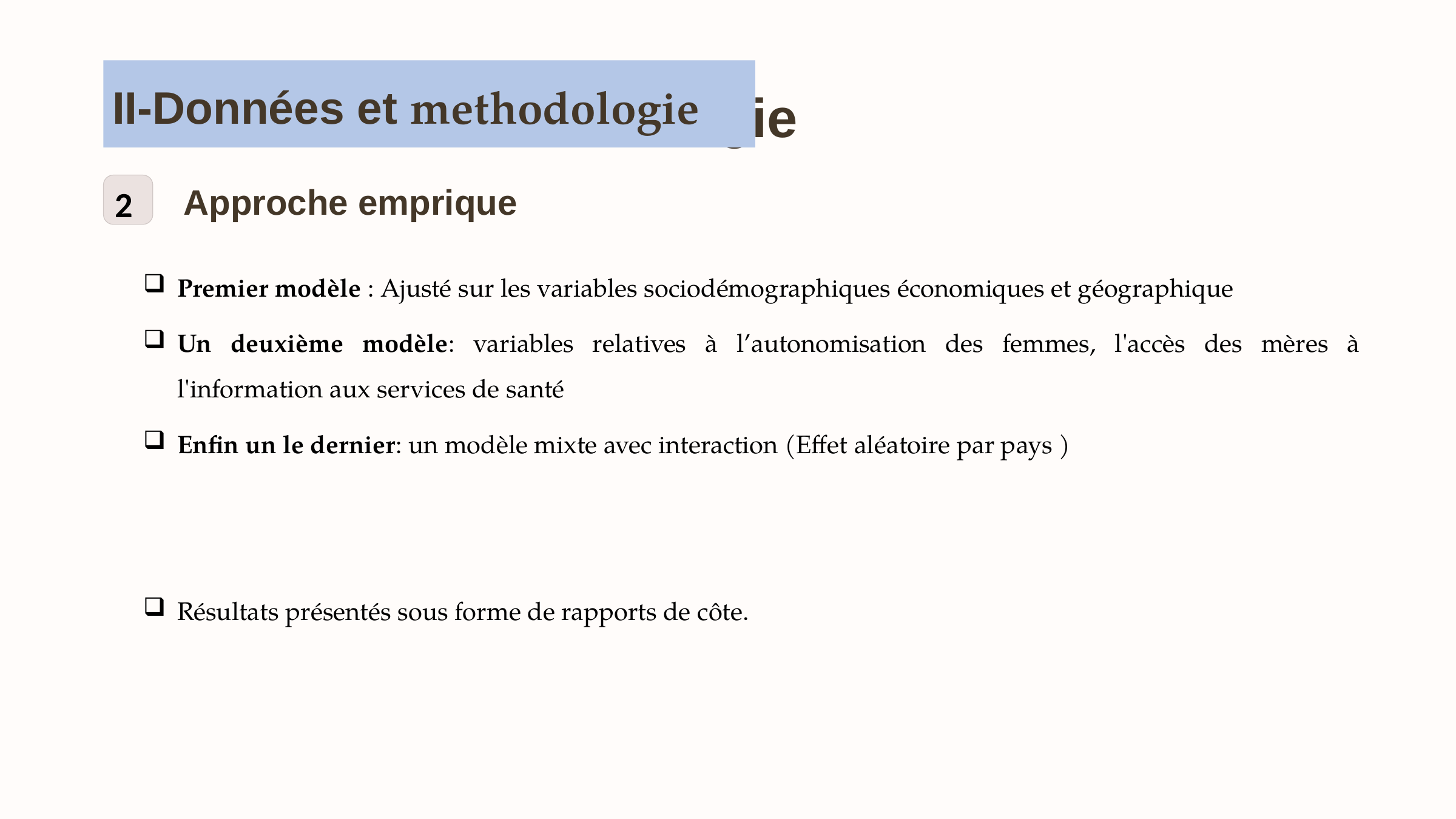

II-Données et methodologie
Données et methodologie

2
Approche emprique
Premier modèle : Ajusté sur les variables sociodémographiques économiques et géographique
Un deuxième modèle: variables relatives à l’autonomisation des femmes, l'accès des mères à l'information aux services de santé
Enfin un le dernier: un modèle mixte avec interaction (Effet aléatoire par pays )

Résultats présentés sous forme de rapports de côte.